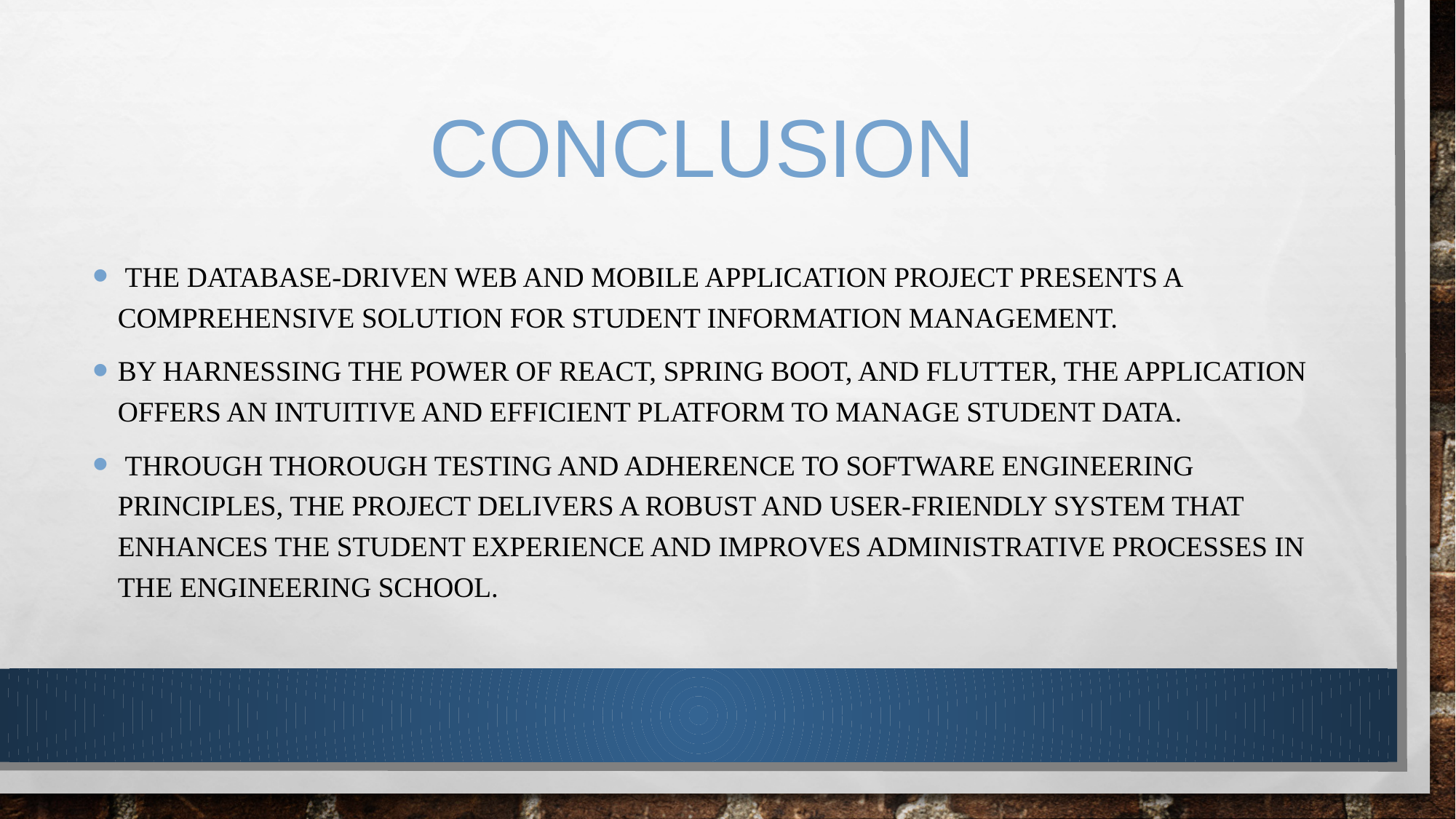

# Conclusion
 the database-driven web and mobile application project presents a comprehensive solution for student information management.
By harnessing the power of React, Spring Boot, and Flutter, the application offers an intuitive and efficient platform to manage student data.
 Through thorough testing and adherence to software engineering principles, the project delivers a robust and user-friendly system that enhances the student experience and improves administrative processes in the engineering school.